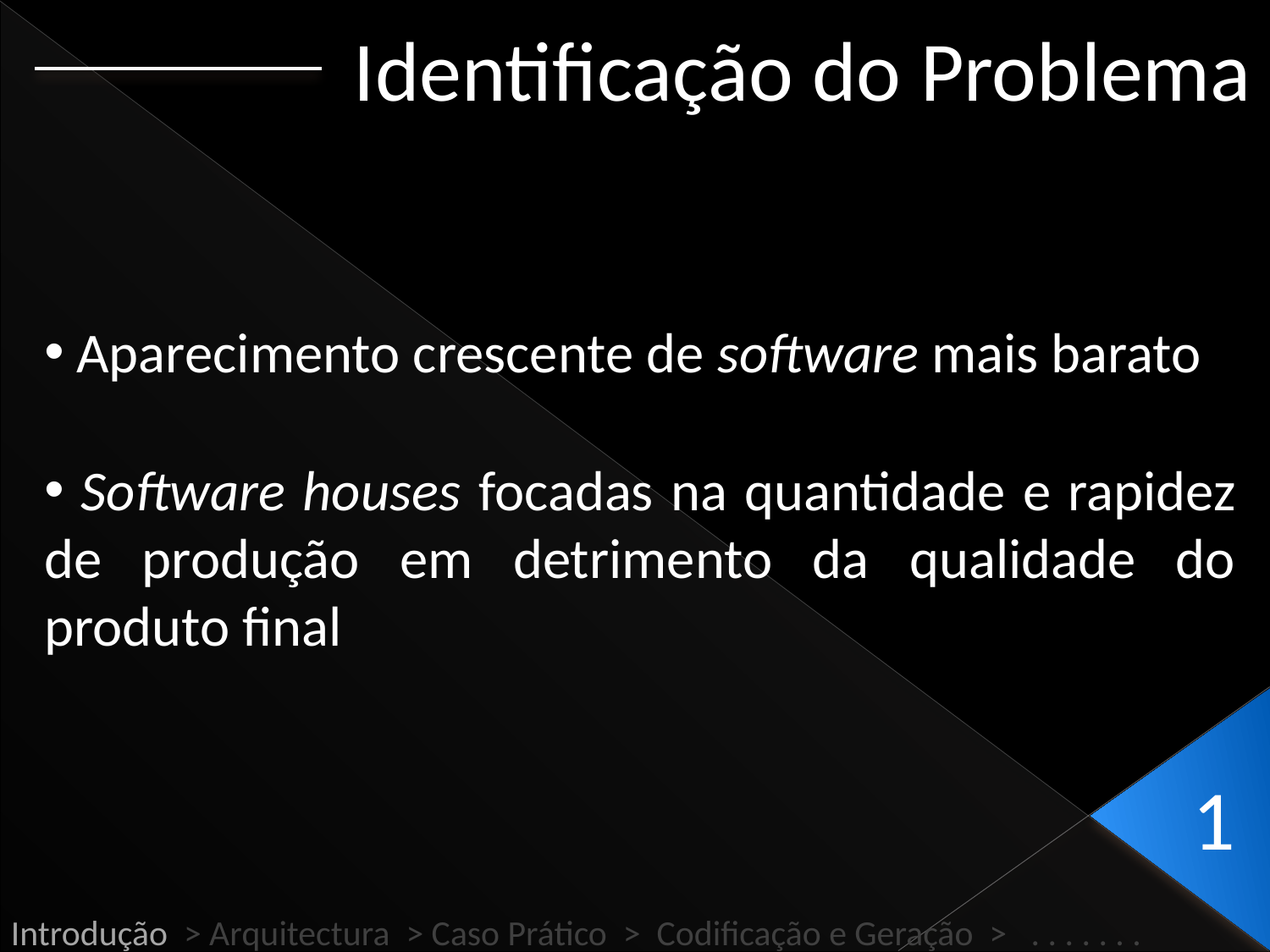

Identificação do Problema
 Aparecimento crescente de software mais barato
 Software houses focadas na quantidade e rapidez de produção em detrimento da qualidade do produto final
1
Introdução  > Arquitectura  > Caso Prático  >  Codificação e Geração  >   . . . . . . .